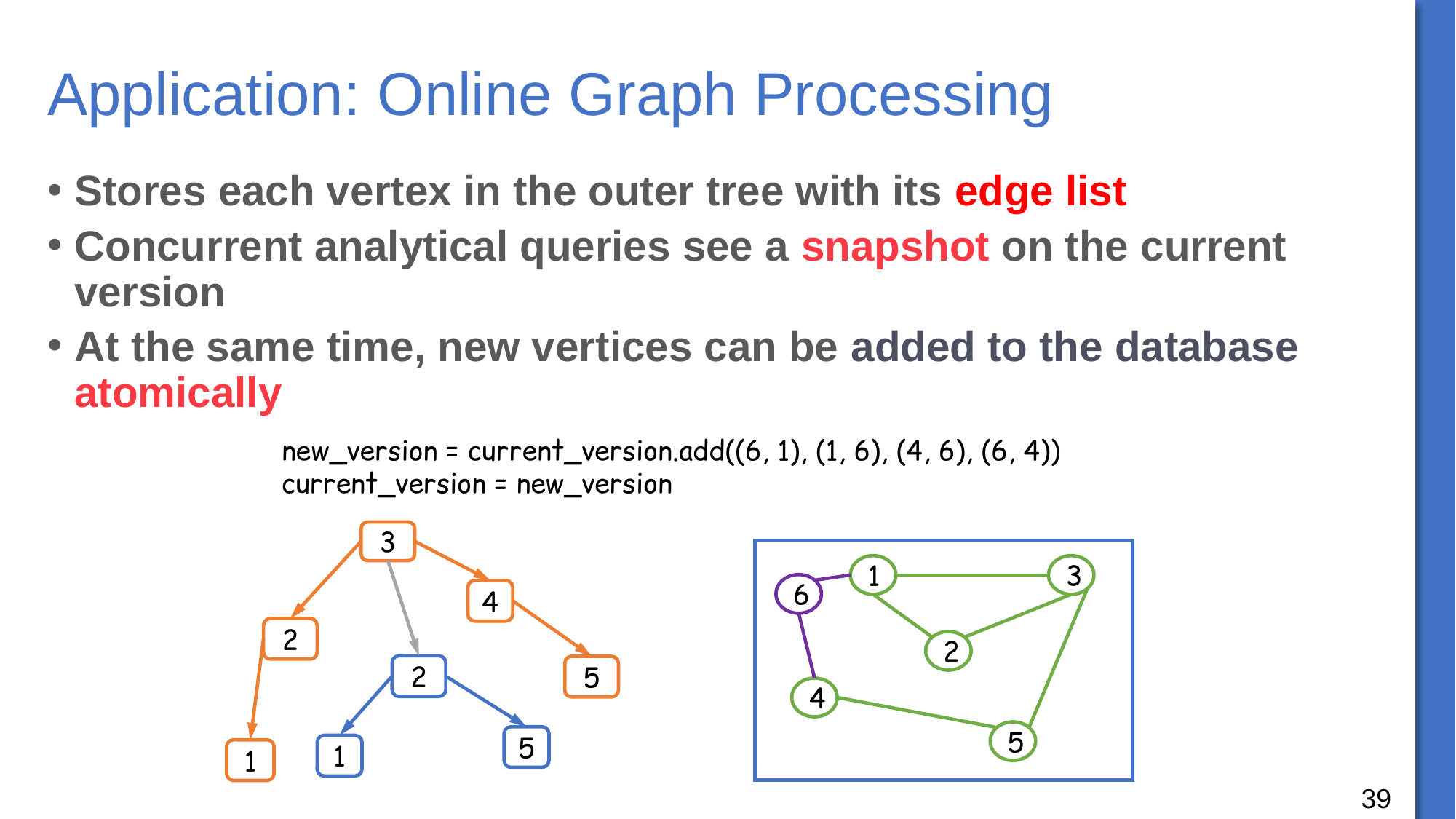

# Application: Online Graph Processing
Stores each vertex in the outer tree with its edge list
Concurrent analytical queries see a snapshot on the current version
At the same time, new vertices can be added to the database atomically
new_version = current_version.add((6, 1), (1, 6), (4, 6), (6, 4))
current_version = new_version
3

1
3
6
4
2
2
2
5
4
5
5
1
1
39